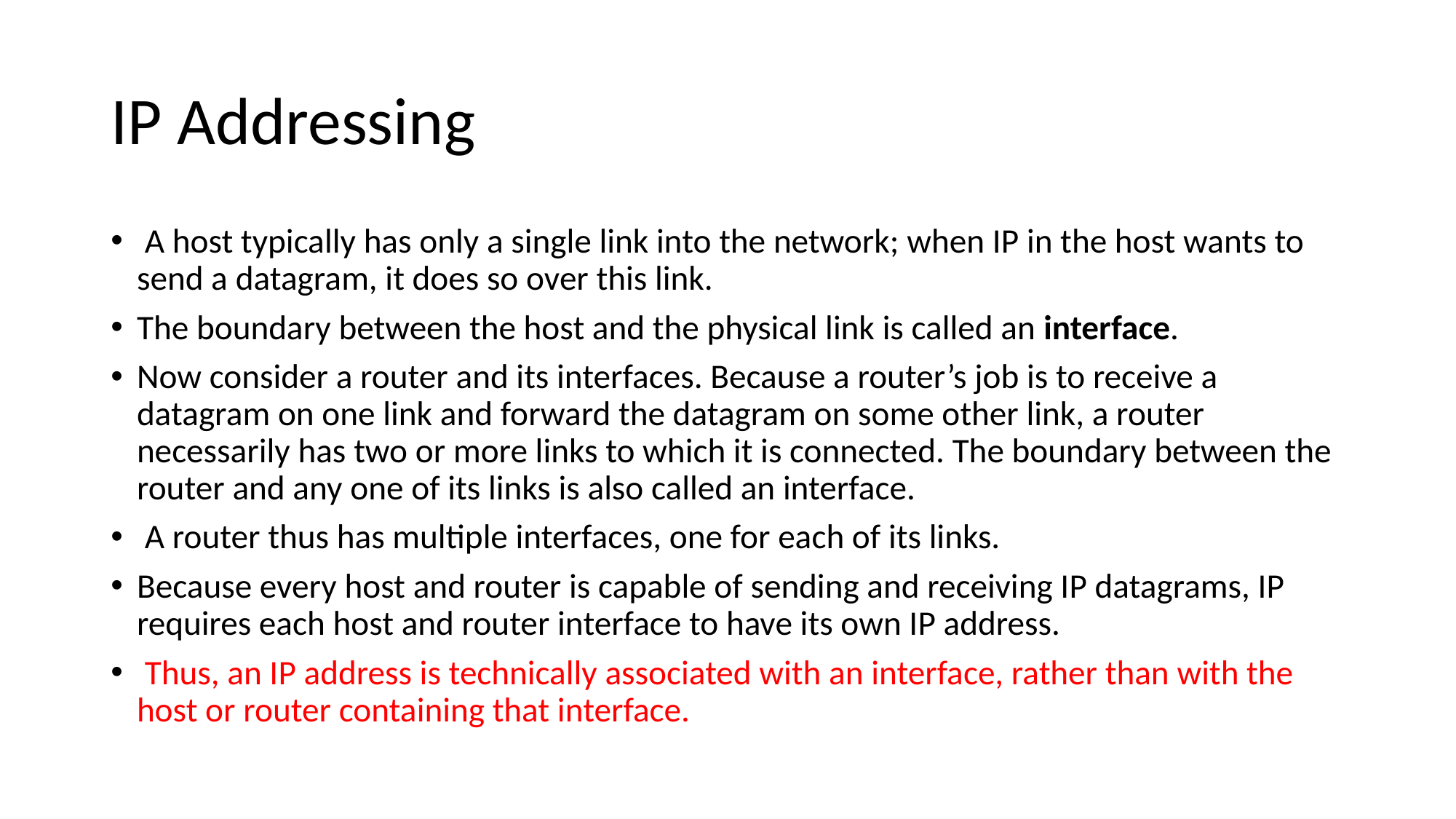

# IP Addressing
 A host typically has only a single link into the network; when IP in the host wants to send a datagram, it does so over this link.
The boundary between the host and the physical link is called an interface.
Now consider a router and its interfaces. Because a router’s job is to receive a datagram on one link and forward the datagram on some other link, a router necessarily has two or more links to which it is connected. The boundary between the router and any one of its links is also called an interface.
 A router thus has multiple interfaces, one for each of its links.
Because every host and router is capable of sending and receiving IP datagrams, IP requires each host and router interface to have its own IP address.
 Thus, an IP address is technically associated with an interface, rather than with the host or router containing that interface.